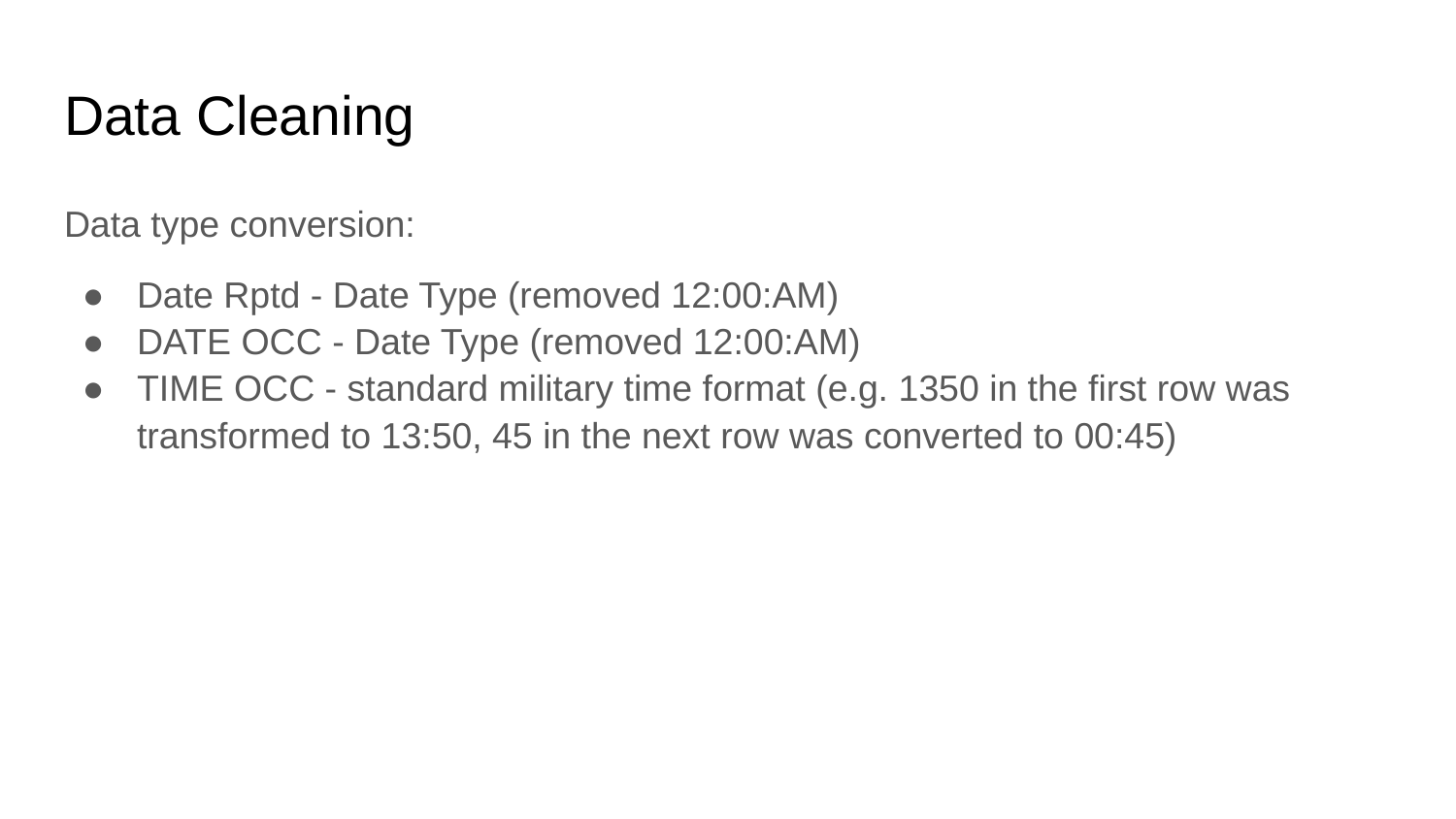

# Data Cleaning
Data type conversion:
Date Rptd - Date Type (removed 12:00:AM)
DATE OCC - Date Type (removed 12:00:AM)
TIME OCC - standard military time format (e.g. 1350 in the first row was transformed to 13:50, 45 in the next row was converted to 00:45)